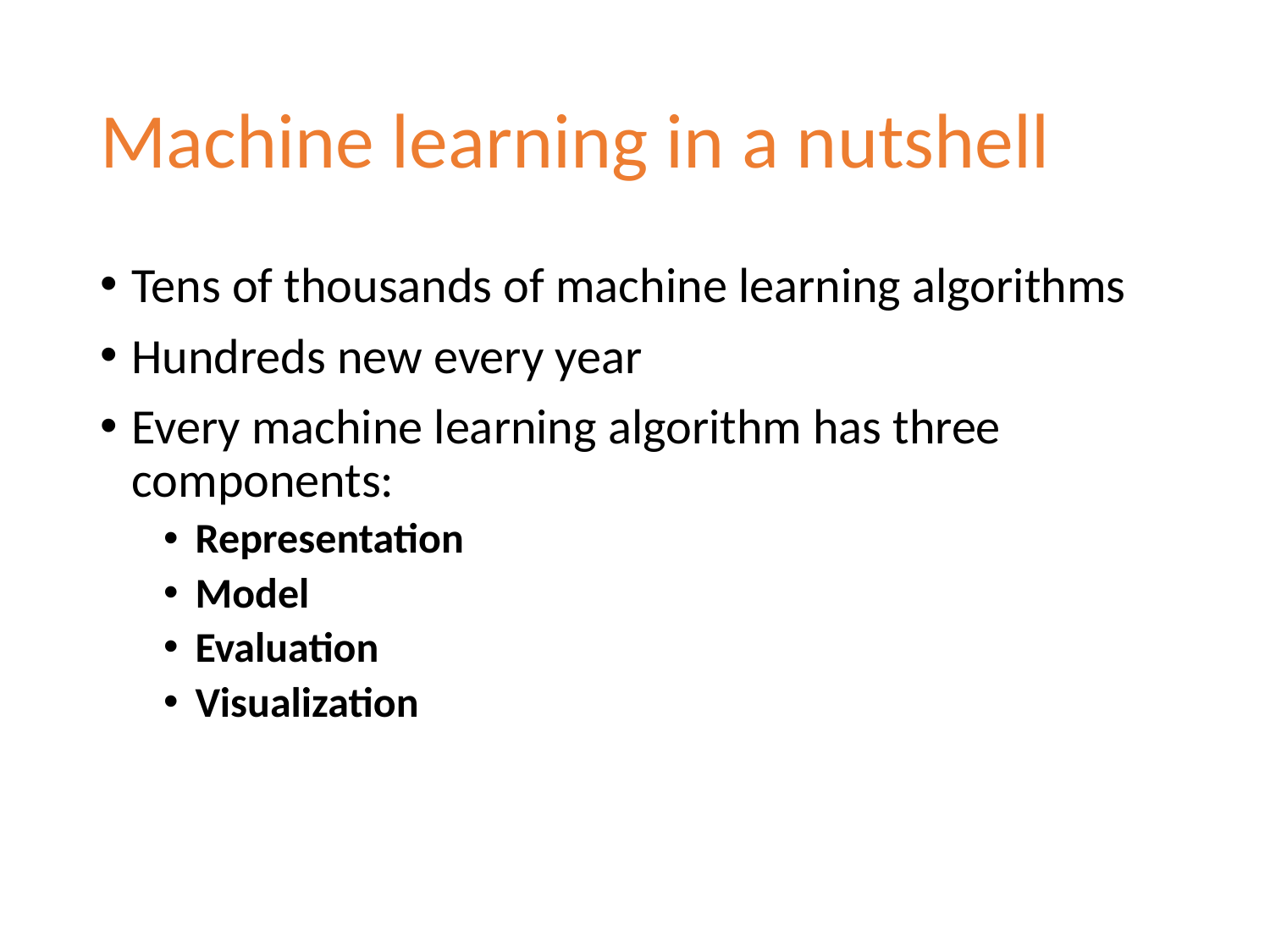

# Machine learning in a nutshell
Tens of thousands of machine learning algorithms
Hundreds new every year
Every machine learning algorithm has three components:
Representation
Model
Evaluation
Visualization